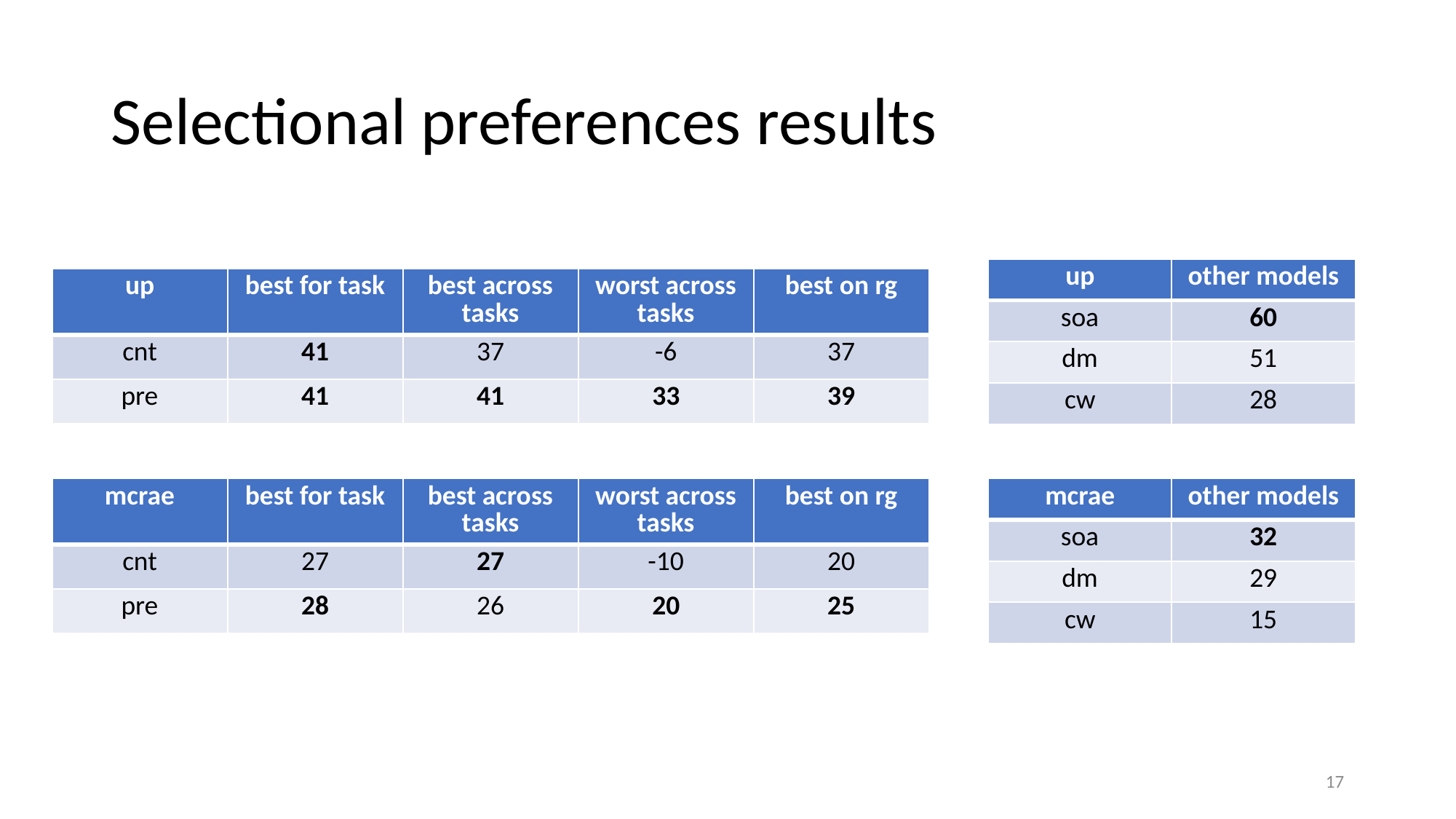

# Selectional preferences results
| up | other models |
| --- | --- |
| soa | 60 |
| dm | 51 |
| cw | 28 |
| up | best for task | best across tasks | worst across tasks | best on rg |
| --- | --- | --- | --- | --- |
| cnt | 41 | 37 | -6 | 37 |
| pre | 41 | 41 | 33 | 39 |
| mcrae | best for task | best across tasks | worst across tasks | best on rg |
| --- | --- | --- | --- | --- |
| cnt | 27 | 27 | -10 | 20 |
| pre | 28 | 26 | 20 | 25 |
| mcrae | other models |
| --- | --- |
| soa | 32 |
| dm | 29 |
| cw | 15 |
17